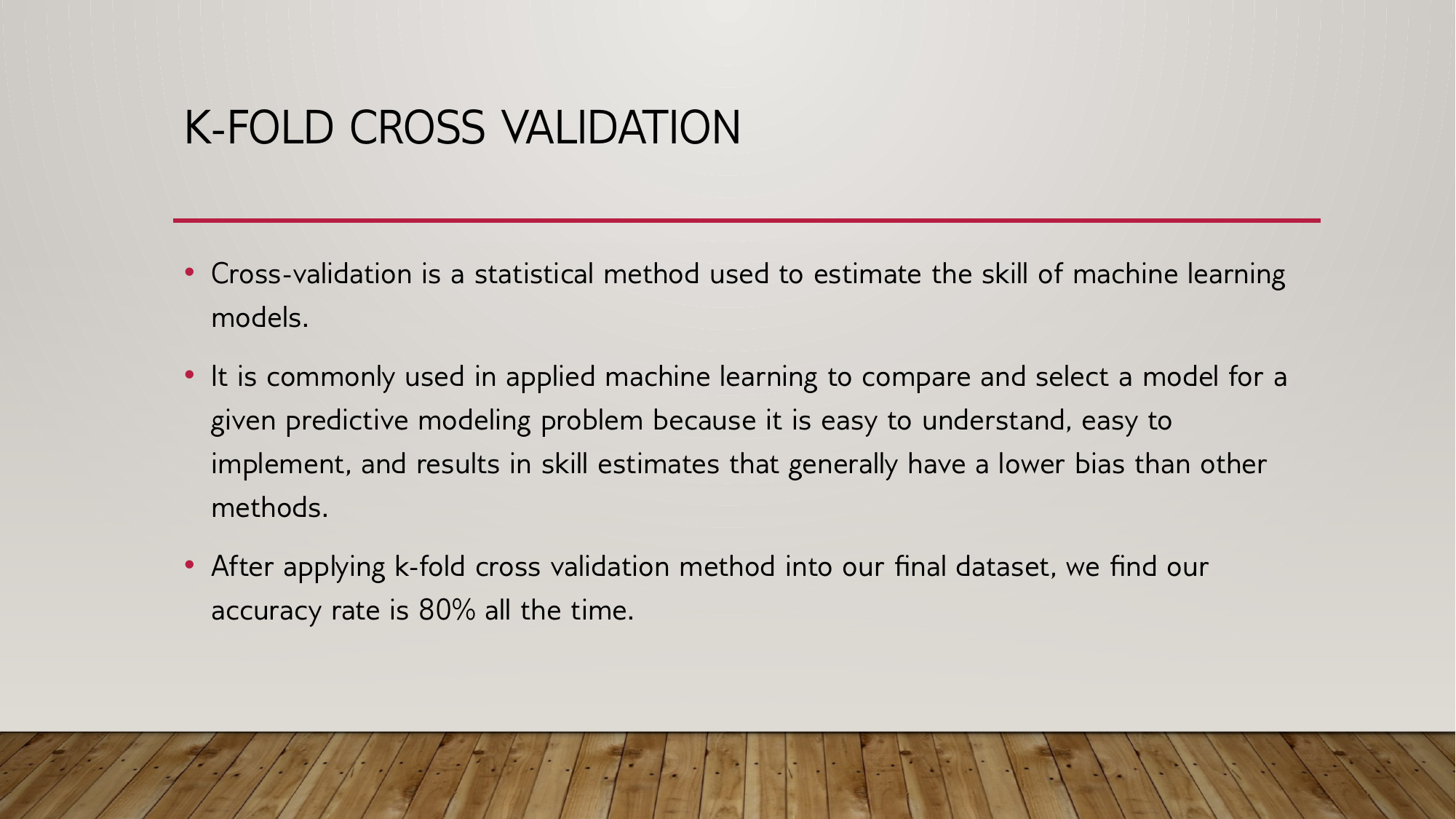

# K-Fold Cross Validation
Cross-validation is a statistical method used to estimate the skill of machine learning models.
It is commonly used in applied machine learning to compare and select a model for a given predictive modeling problem because it is easy to understand, easy to implement, and results in skill estimates that generally have a lower bias than other methods.
After applying k-fold cross validation method into our final dataset, we find our accuracy rate is 80% all the time.